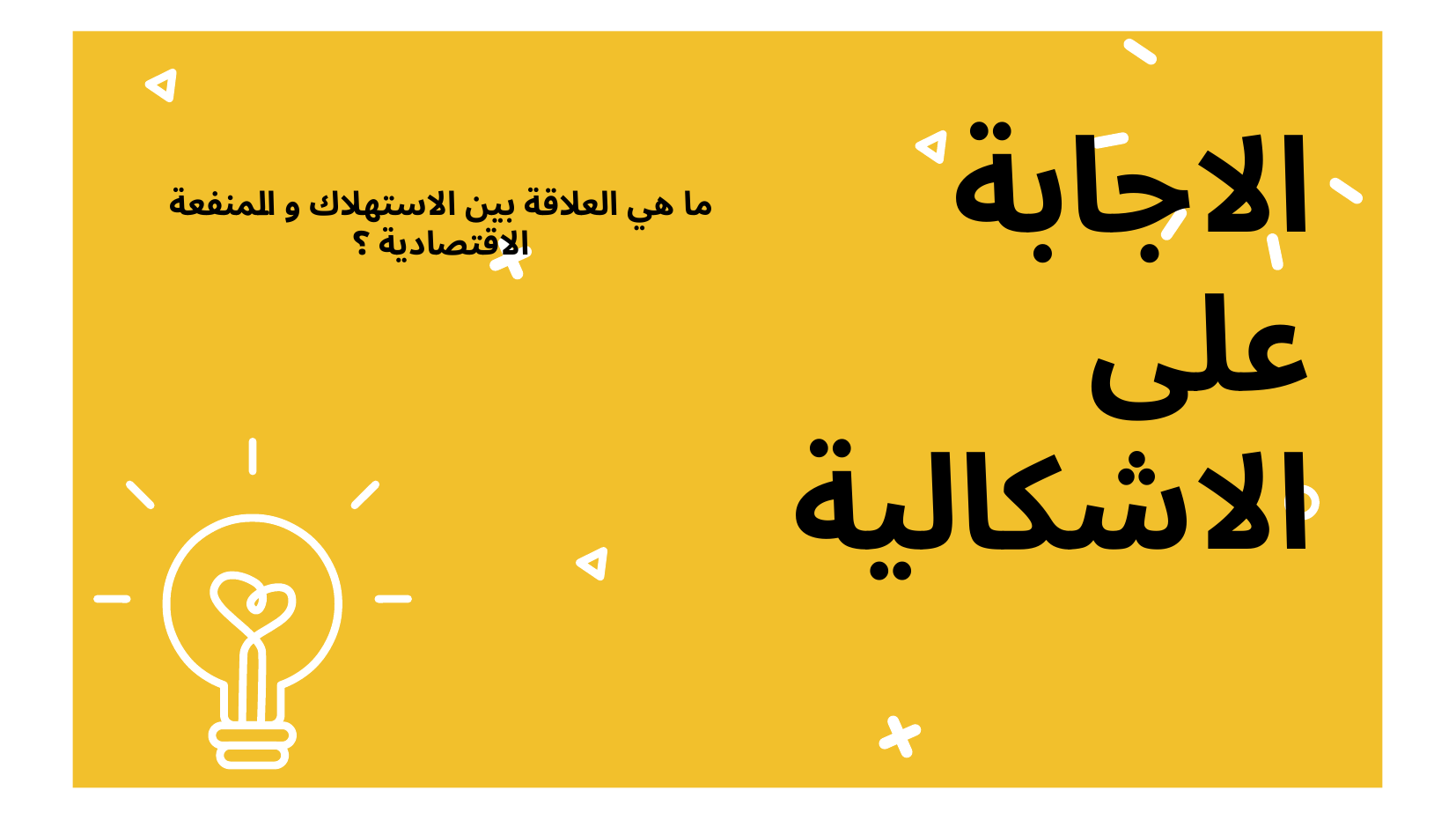

الاجابة على الاشكالية
# ما هي العلاقة بين الاستهلاك و المنفعة الاقتصادية ؟